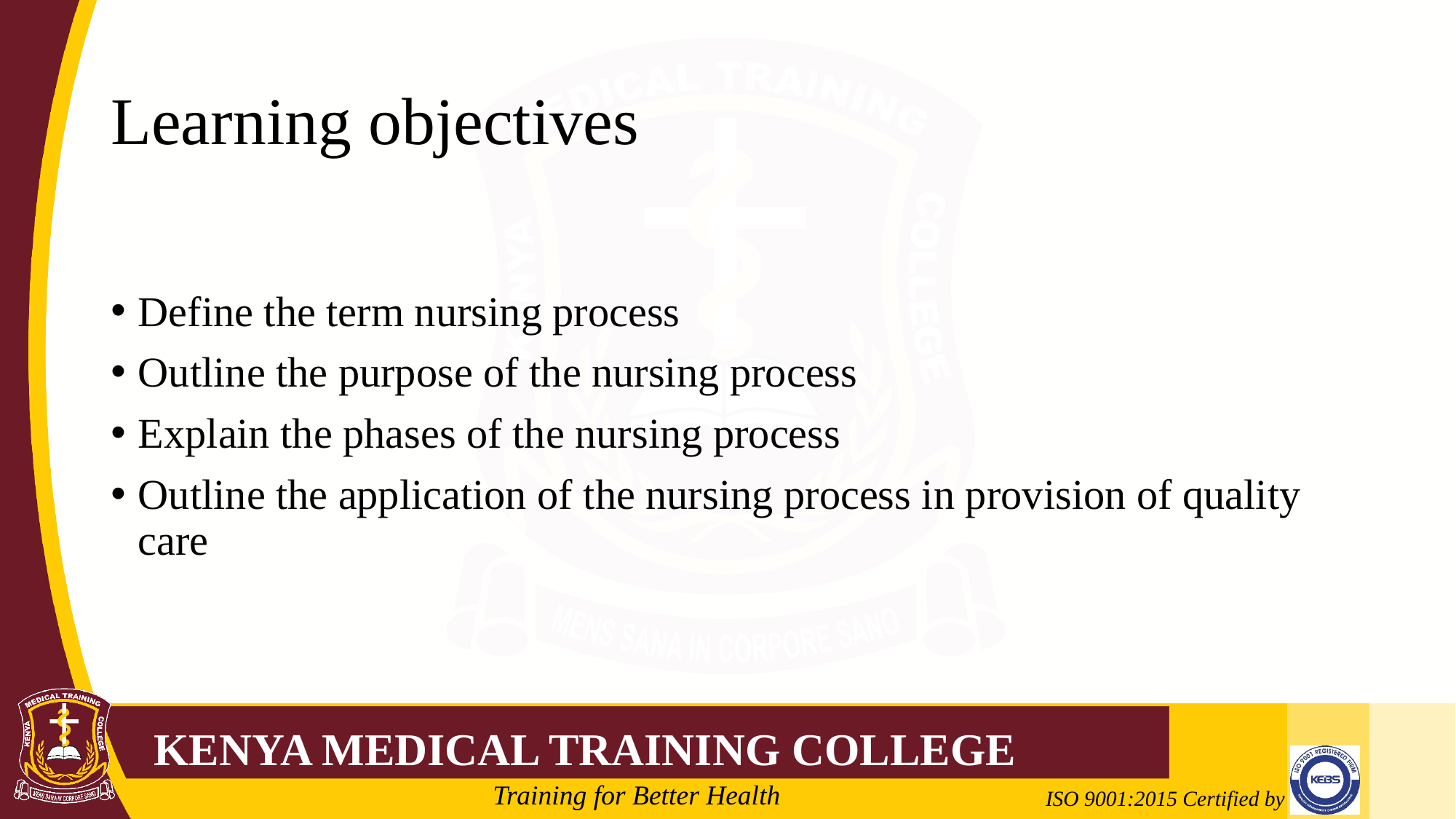

# Learning objectives

Define the term nursing process
Outline the purpose of the nursing process
Explain the phases of the nursing process
Outline the application of the nursing process in provision of quality care